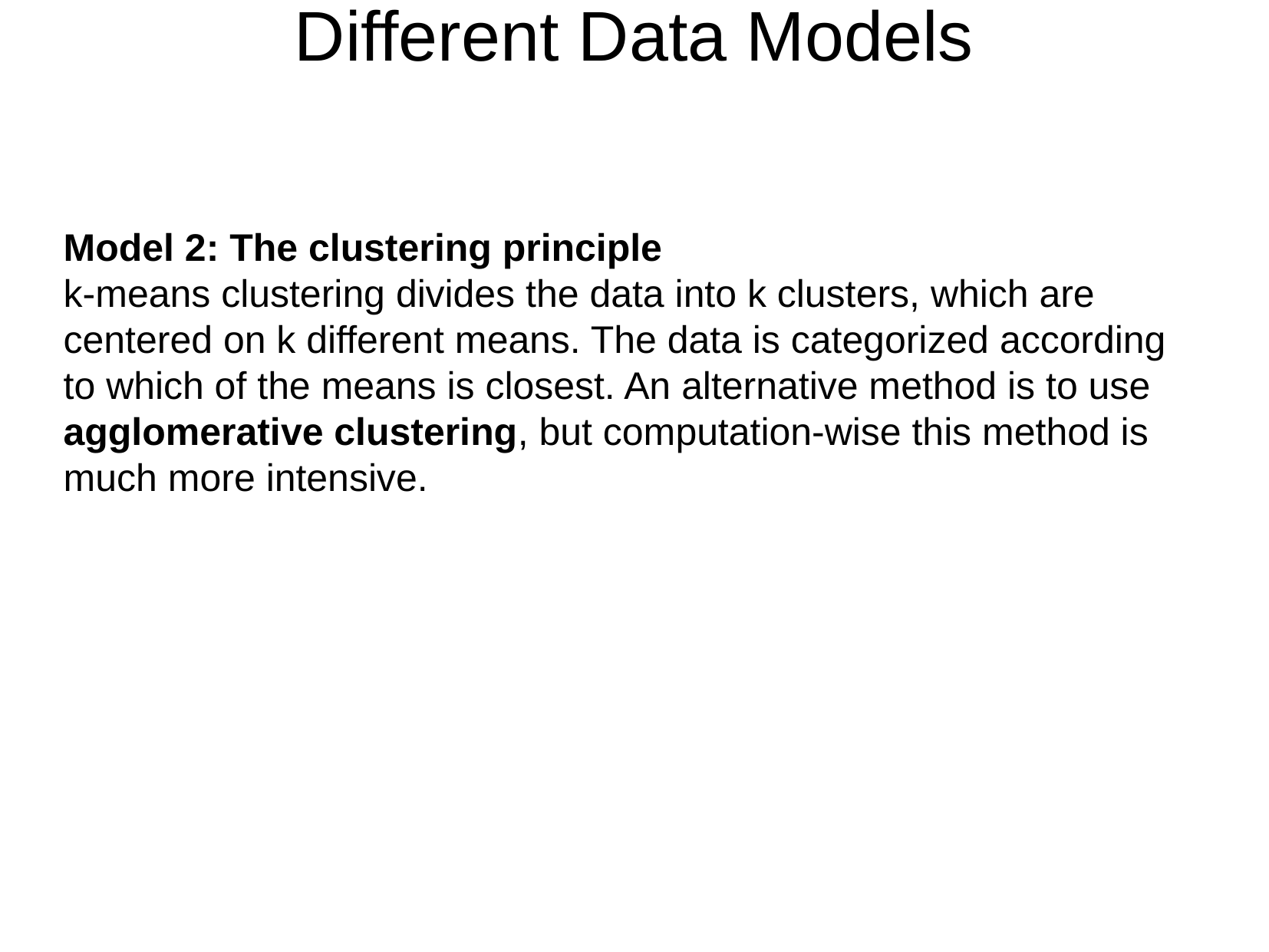

Different Data Models
Model 2: The clustering principle
k-means clustering divides the data into k clusters, which are centered on k different means. The data is categorized according to which of the means is closest. An alternative method is to use agglomerative clustering, but computation-wise this method is much more intensive.